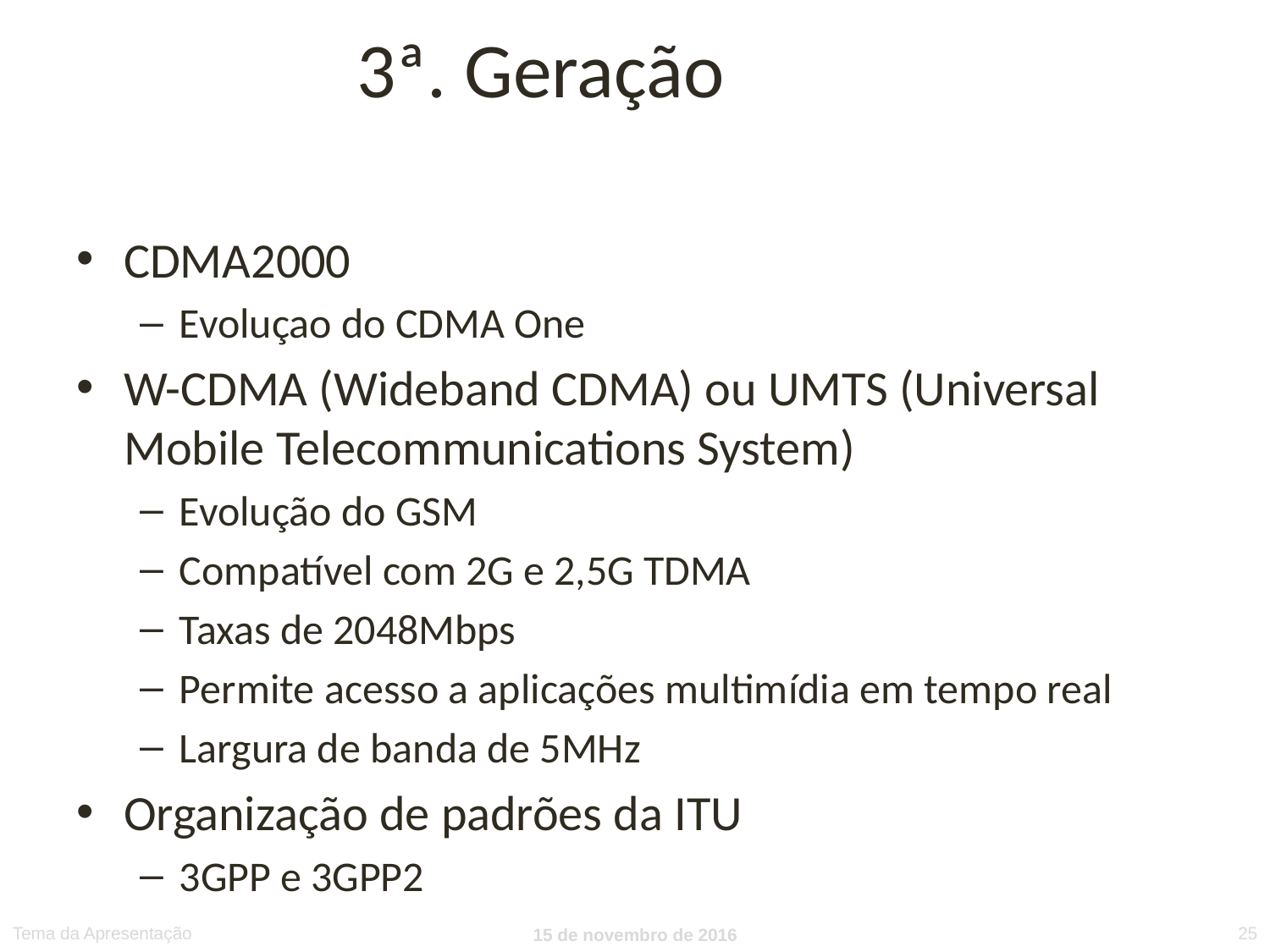

CDMA2000
Evoluçao do CDMA One
W-CDMA (Wideband CDMA) ou UMTS (Universal Mobile Telecommunications System)
Evolução do GSM
Compatível com 2G e 2,5G TDMA
Taxas de 2048Mbps
Permite acesso a aplicações multimídia em tempo real
Largura de banda de 5MHz
Organização de padrões da ITU
3GPP e 3GPP2
3ª. Geração
Tema da Apresentação
15 de novembro de 2016
25